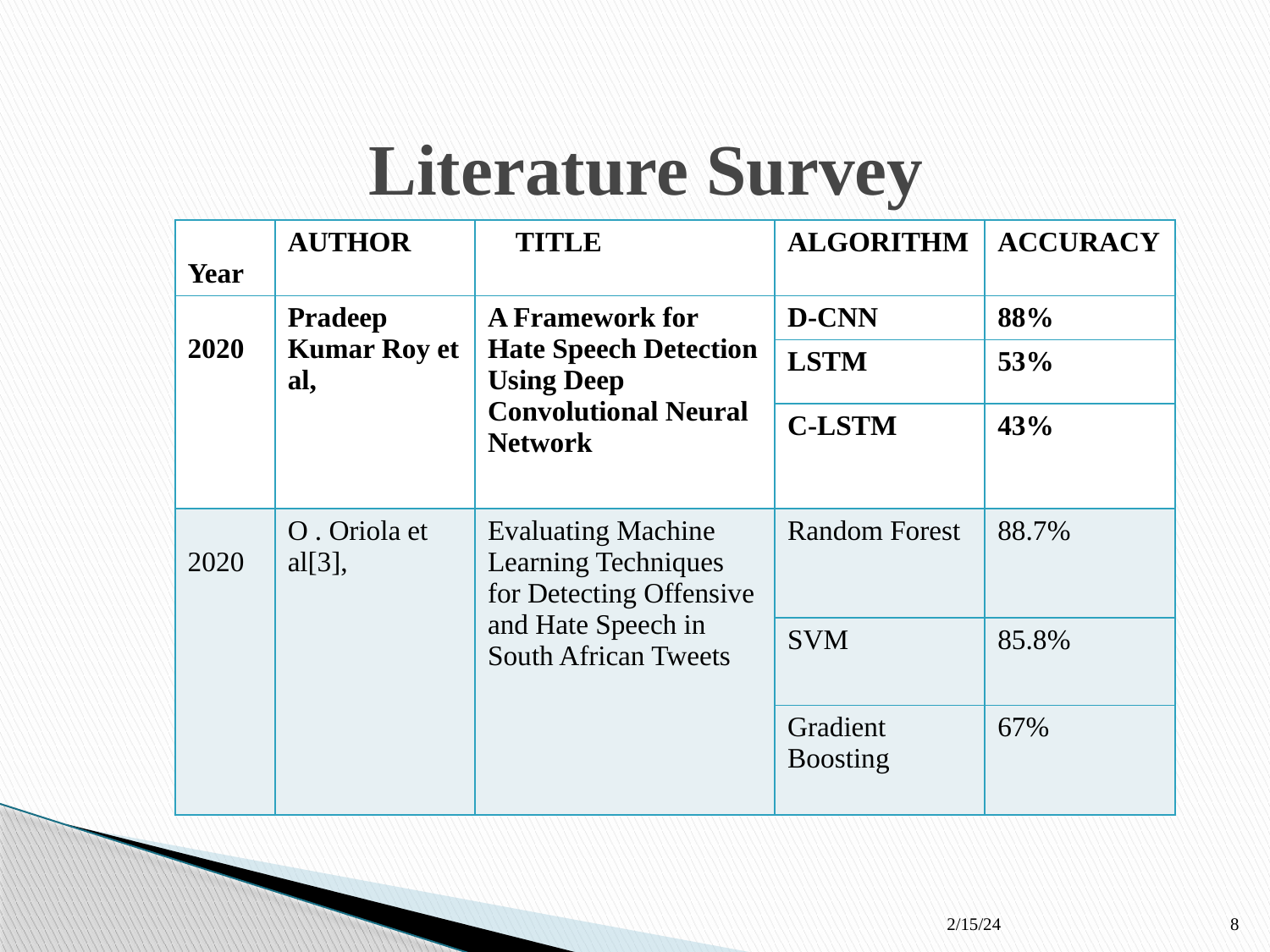

# Literature Survey
| Year | AUTHOR | TITLE | ALGORITHM | ACCURACY |
| --- | --- | --- | --- | --- |
| 2020 | Pradeep Kumar Roy et al, | A Framework for Hate Speech Detection Using Deep Convolutional Neural Network | D-CNN | 88% |
|  |  |  | LSTM | 53% |
|  |  |  | C-LSTM | 43% |
| 2020 | O . Oriola et al[3], | Evaluating Machine Learning Techniques for Detecting Offensive and Hate Speech in South African Tweets | Random Forest | 88.7% |
|  |  |  | SVM | 85.8% |
|  |  |  | Gradient Boosting | 67% |
2/15/24
8